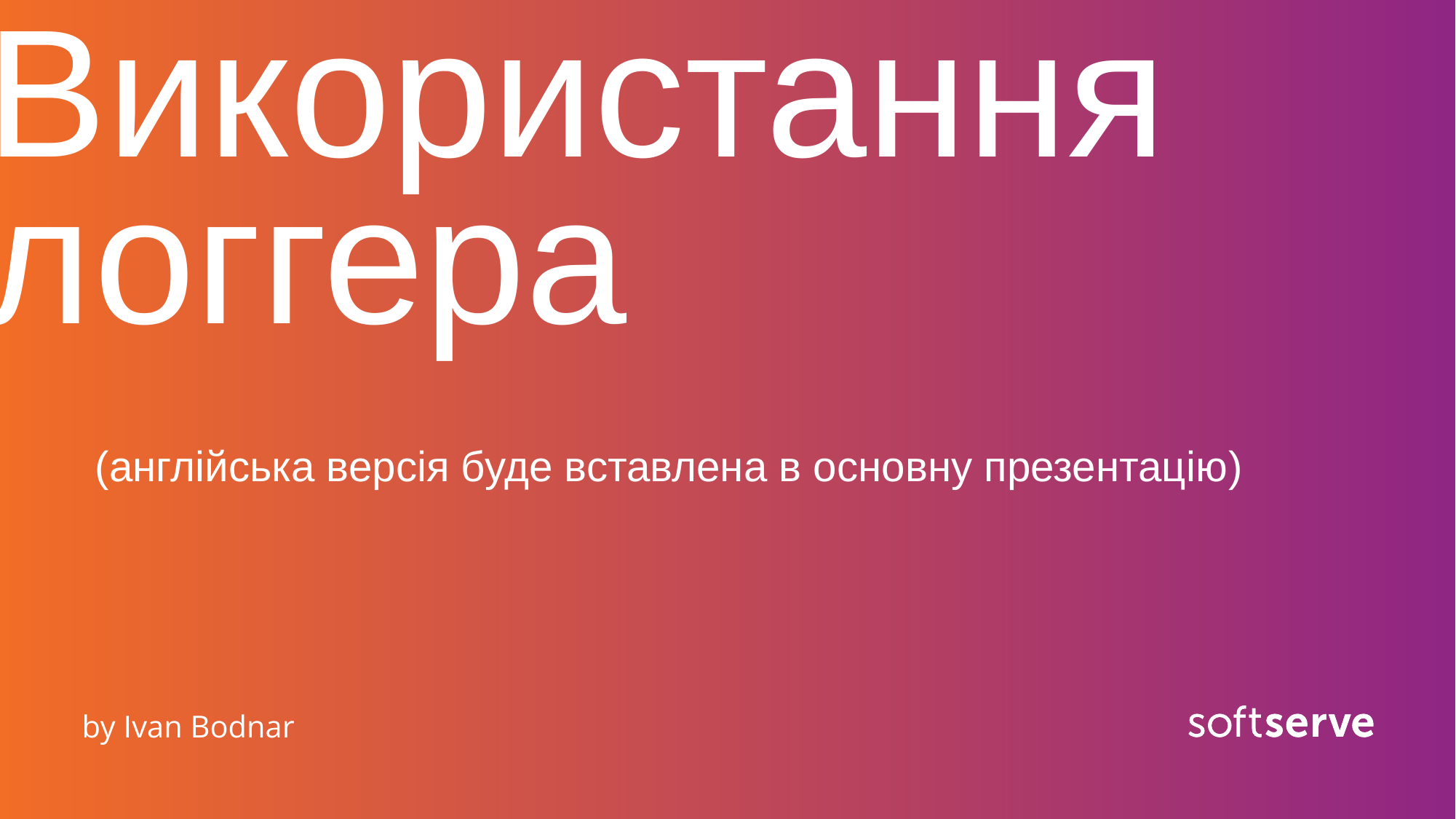

# Використання логгера (англійська версія буде вставлена в основну презентацію)
by Ivan Bodnar